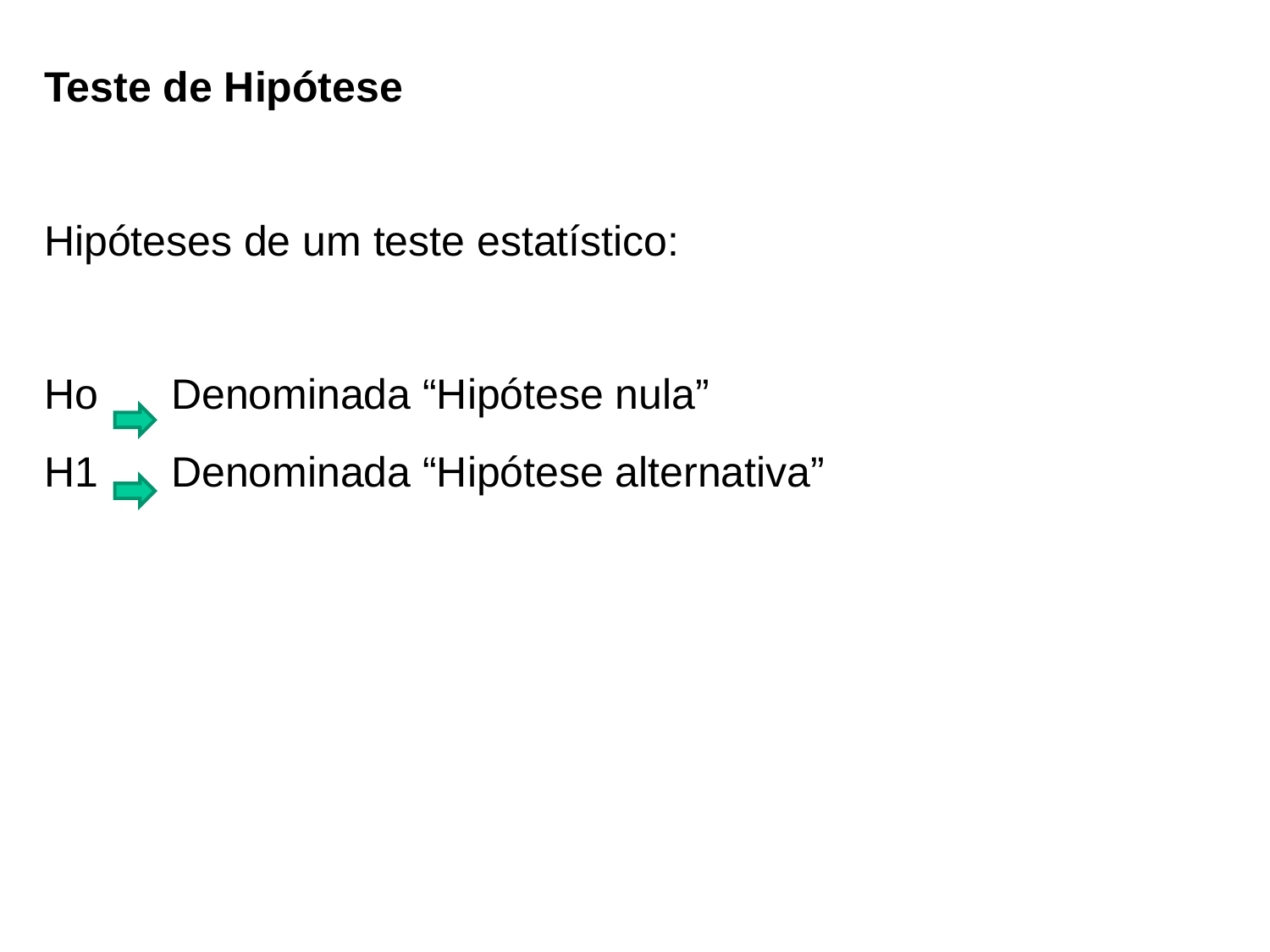

Teste de Hipótese

Hipóteses de um teste estatístico:
Ho	Denominada “Hipótese nula”
H1	Denominada “Hipótese alternativa”